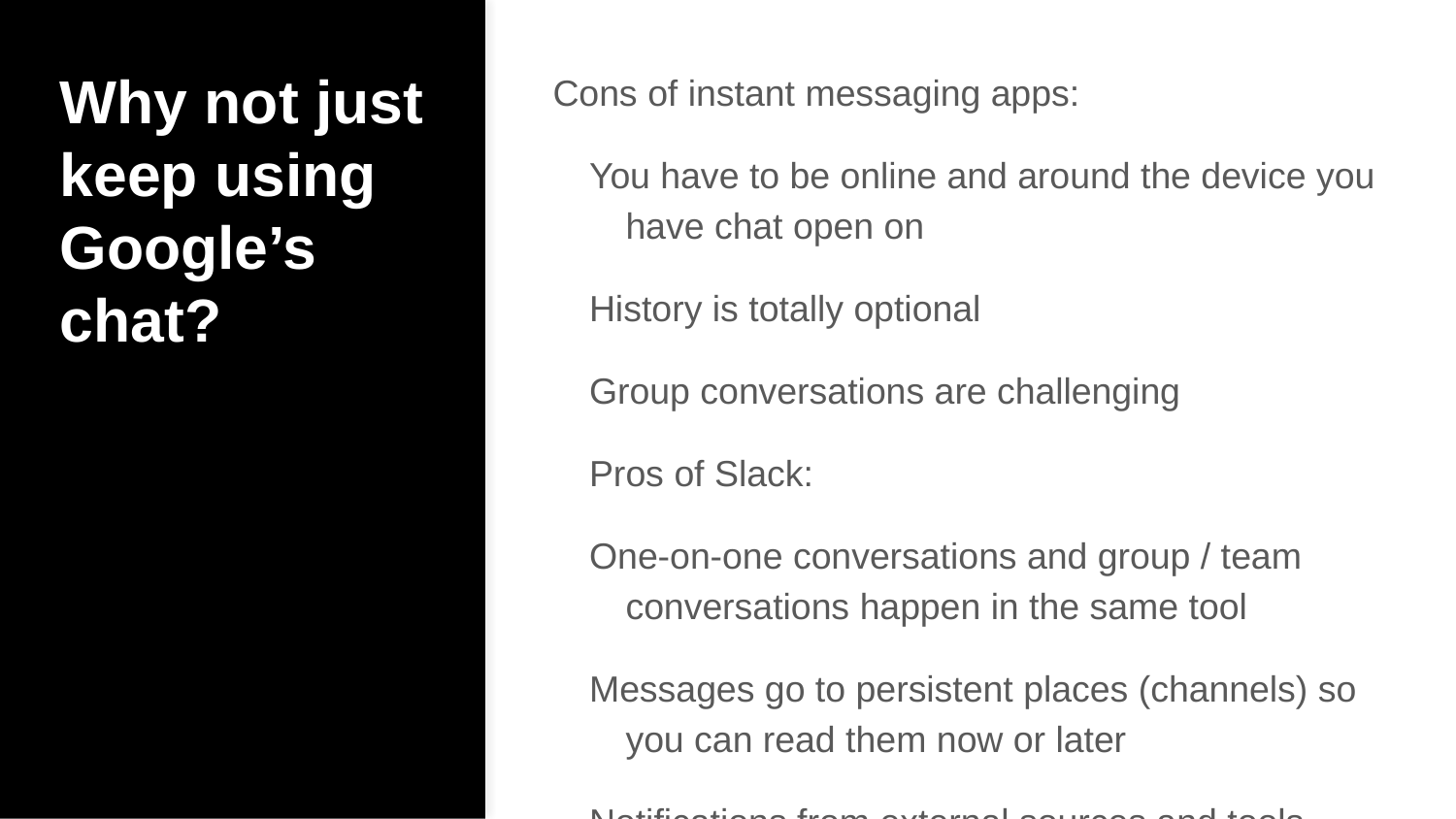

# Why not just keep using Google’s chat?
Cons of instant messaging apps:
You have to be online and around the device you have chat open on
History is totally optional
Group conversations are challenging
Pros of Slack:
One-on-one conversations and group / team conversations happen in the same tool
Messages go to persistent places (channels) so you can read them now or later
Notifications from external sources and tools